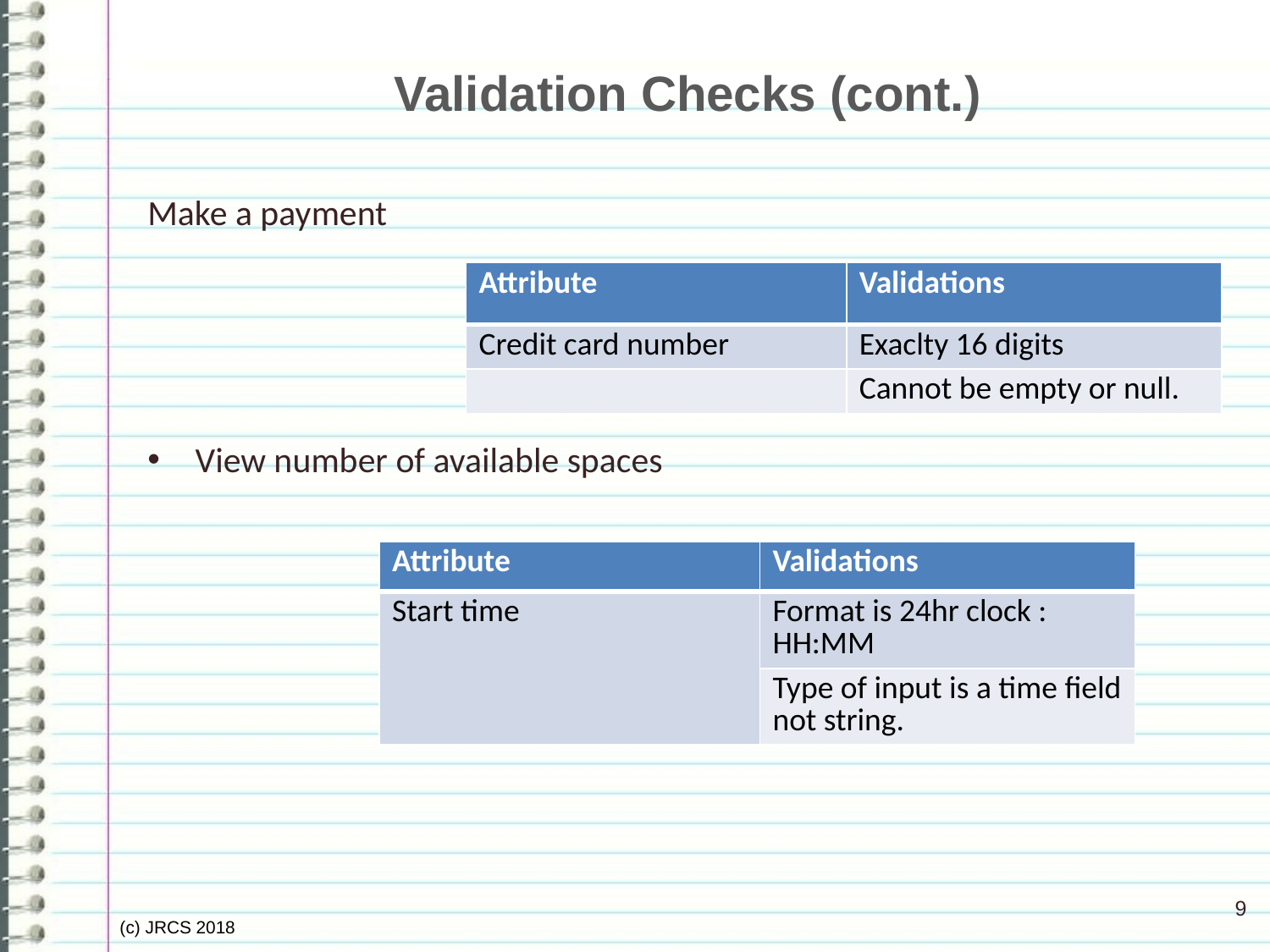

# Validation Checks (cont.)
Make a payment

View number of available spaces

| Attribute | Validations |
| --- | --- |
| Credit card number | Exaclty 16 digits |
|  | Cannot be empty or null. |
| Attribute | Validations |
| --- | --- |
| Start time | Format is 24hr clock : HH:MM |
|  | Type of input is a time field not string. |
9